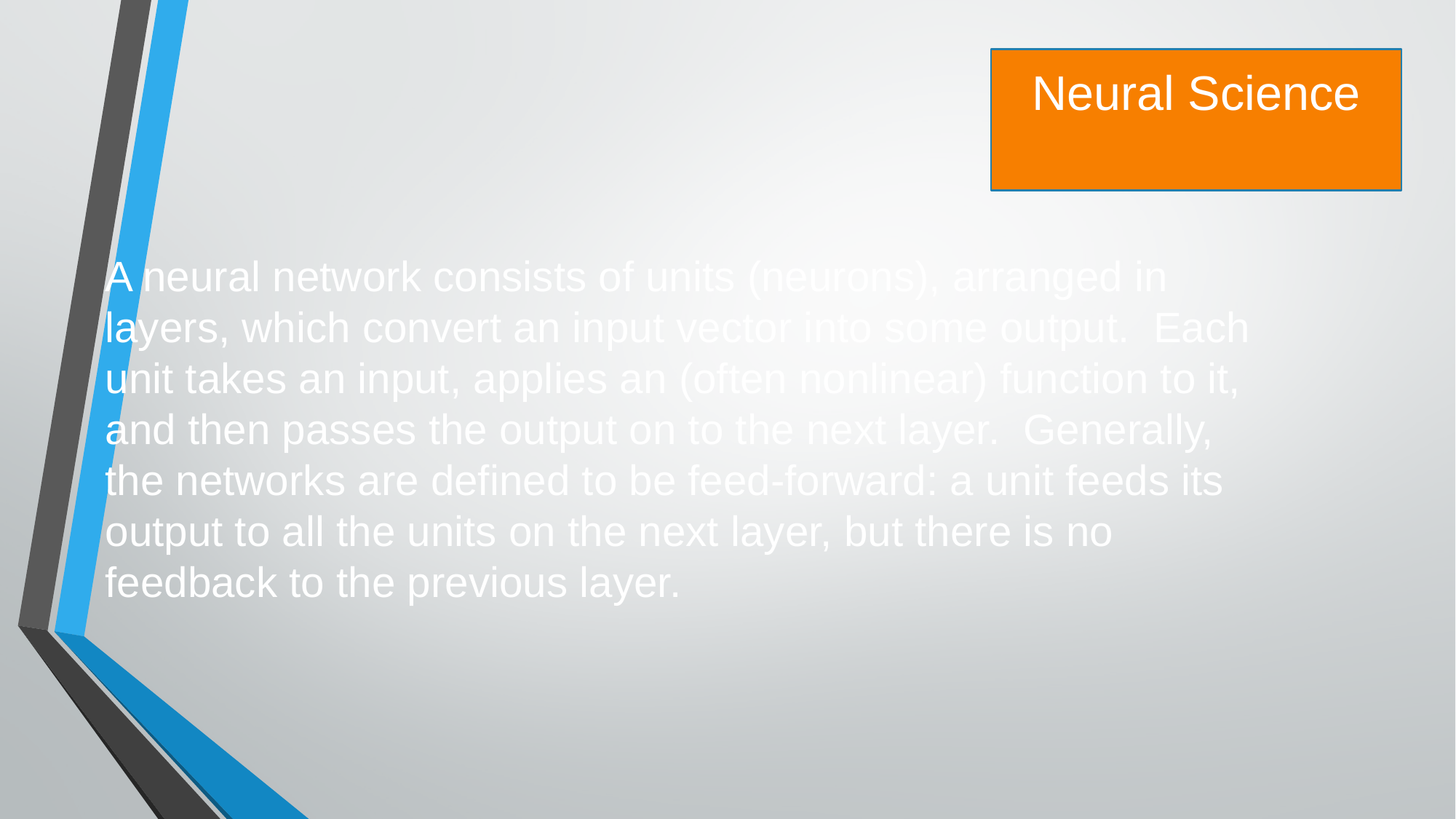

Neural Science

A neural network consists of units (neurons), arranged in layers, which convert an input vector into some output.  Each unit takes an input, applies an (often nonlinear) function to it, and then passes the output on to the next layer.  Generally, the networks are defined to be feed-forward: a unit feeds its output to all the units on the next layer, but there is no feedback to the previous layer.